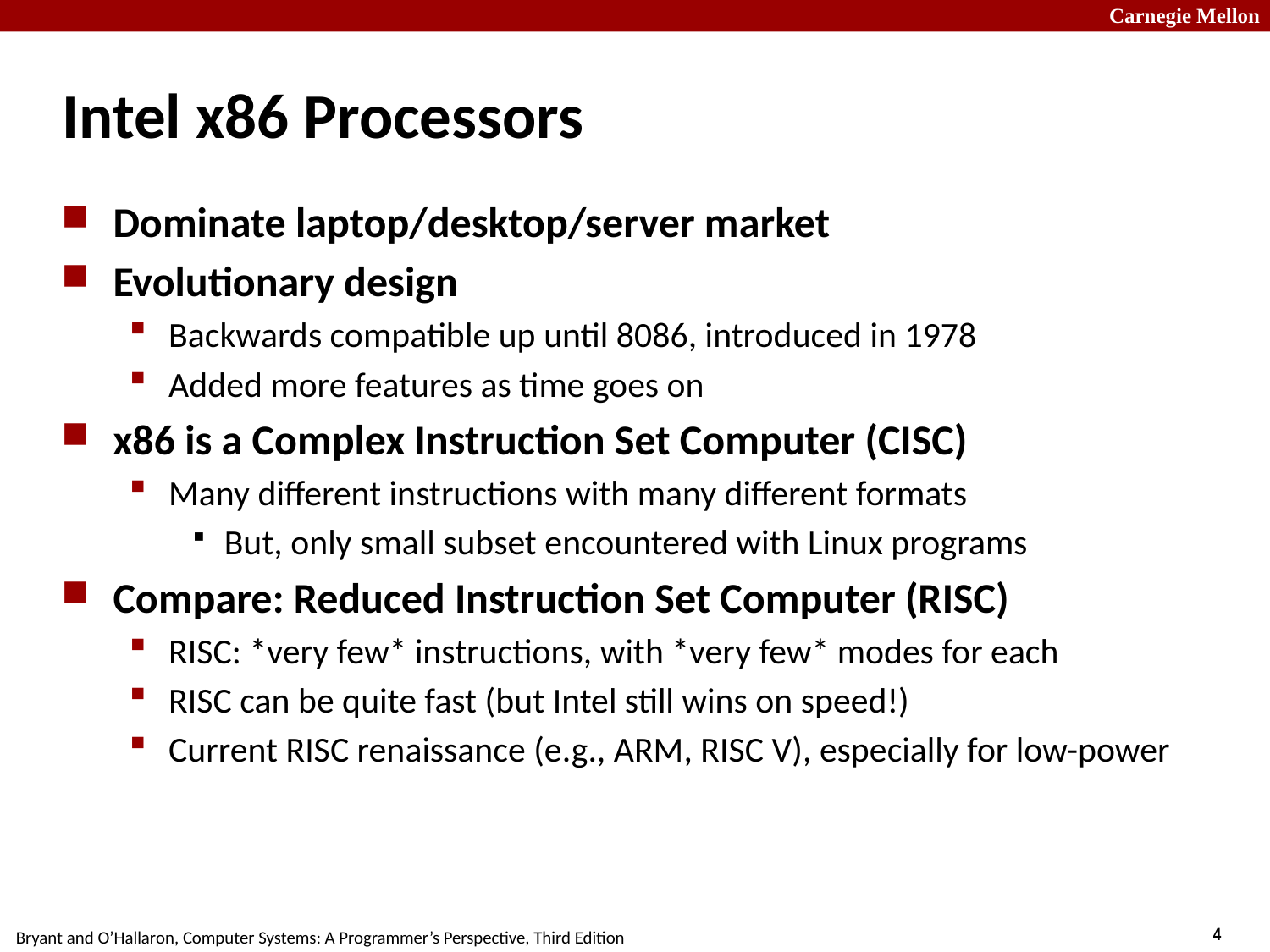

# Intel x86 Processors
Dominate laptop/desktop/server market
Evolutionary design
Backwards compatible up until 8086, introduced in 1978
Added more features as time goes on
x86 is a Complex Instruction Set Computer (CISC)
Many different instructions with many different formats
But, only small subset encountered with Linux programs
Compare: Reduced Instruction Set Computer (RISC)
RISC: *very few* instructions, with *very few* modes for each
RISC can be quite fast (but Intel still wins on speed!)
Current RISC renaissance (e.g., ARM, RISC V), especially for low-power